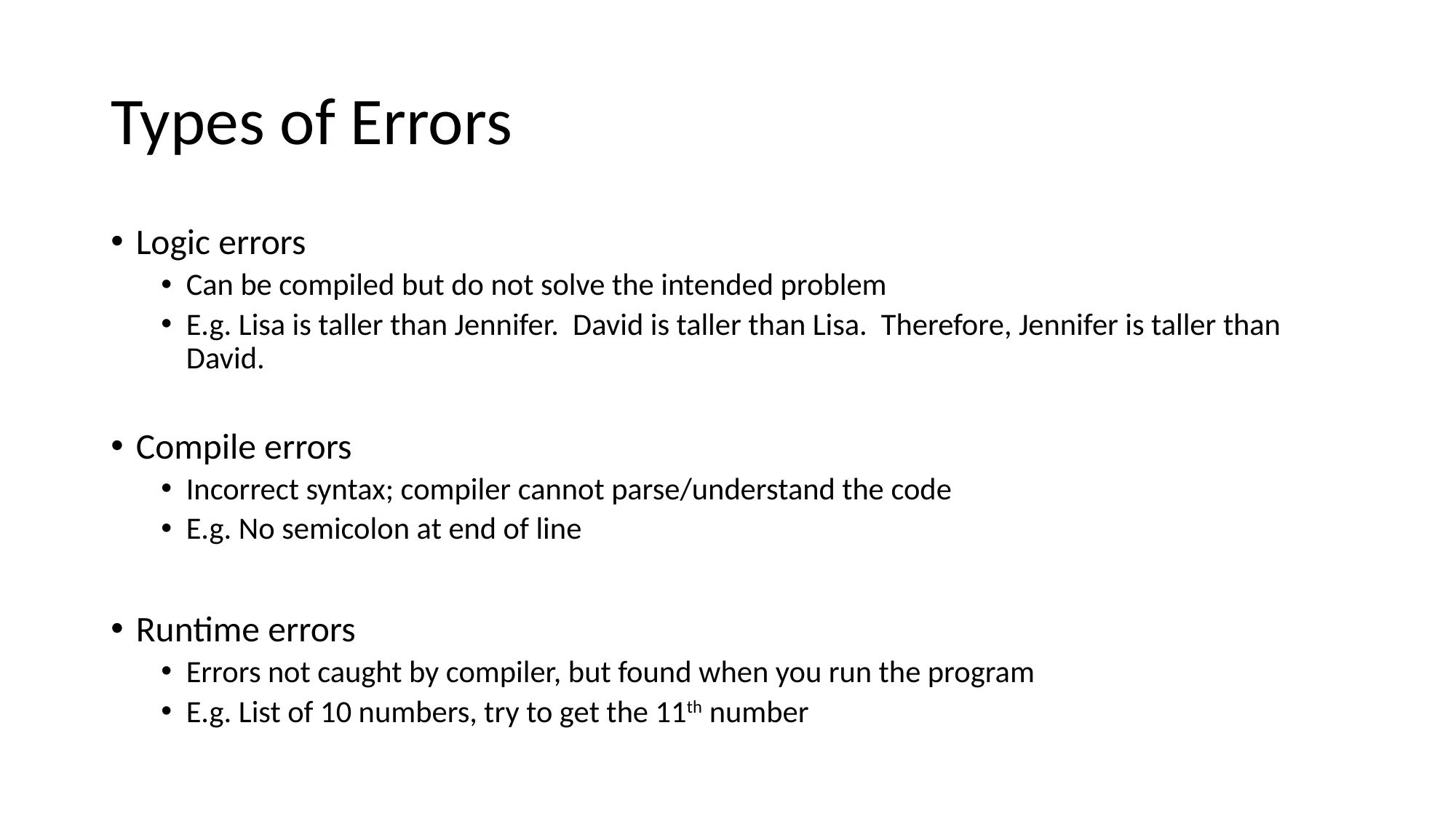

# Types of Errors
Logic errors
Can be compiled but do not solve the intended problem
E.g. Lisa is taller than Jennifer.  David is taller than Lisa.  Therefore, Jennifer is taller than David.

Compile errors
Incorrect syntax; compiler cannot parse/understand the code
E.g. No semicolon at end of line

Runtime errors
Errors not caught by compiler, but found when you run the program
E.g. List of 10 numbers, try to get the 11th number